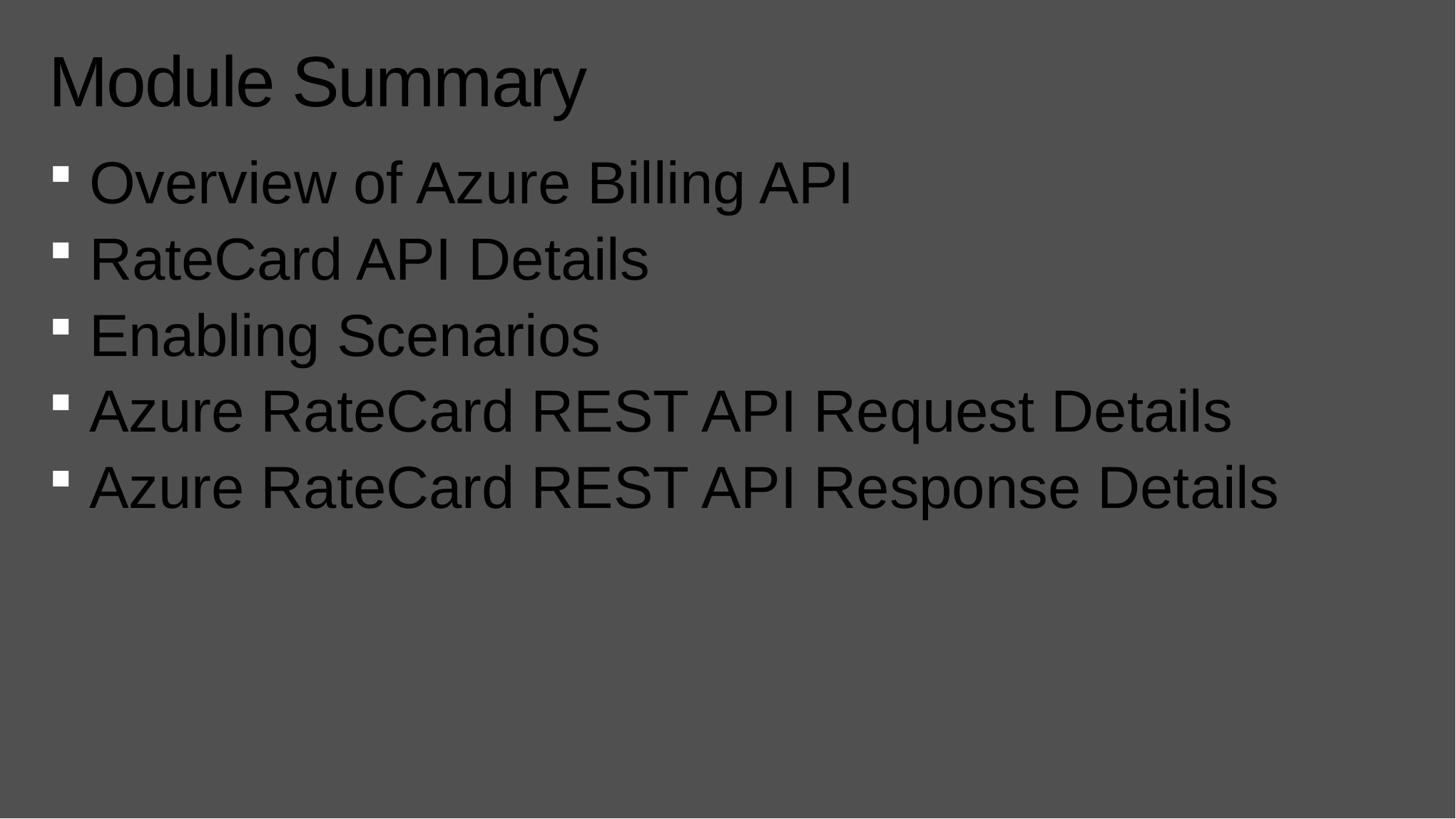

# Module Summary
Overview of Azure Billing API
RateCard API Details
Enabling Scenarios
Azure RateCard REST API Request Details
Azure RateCard REST API Response Details